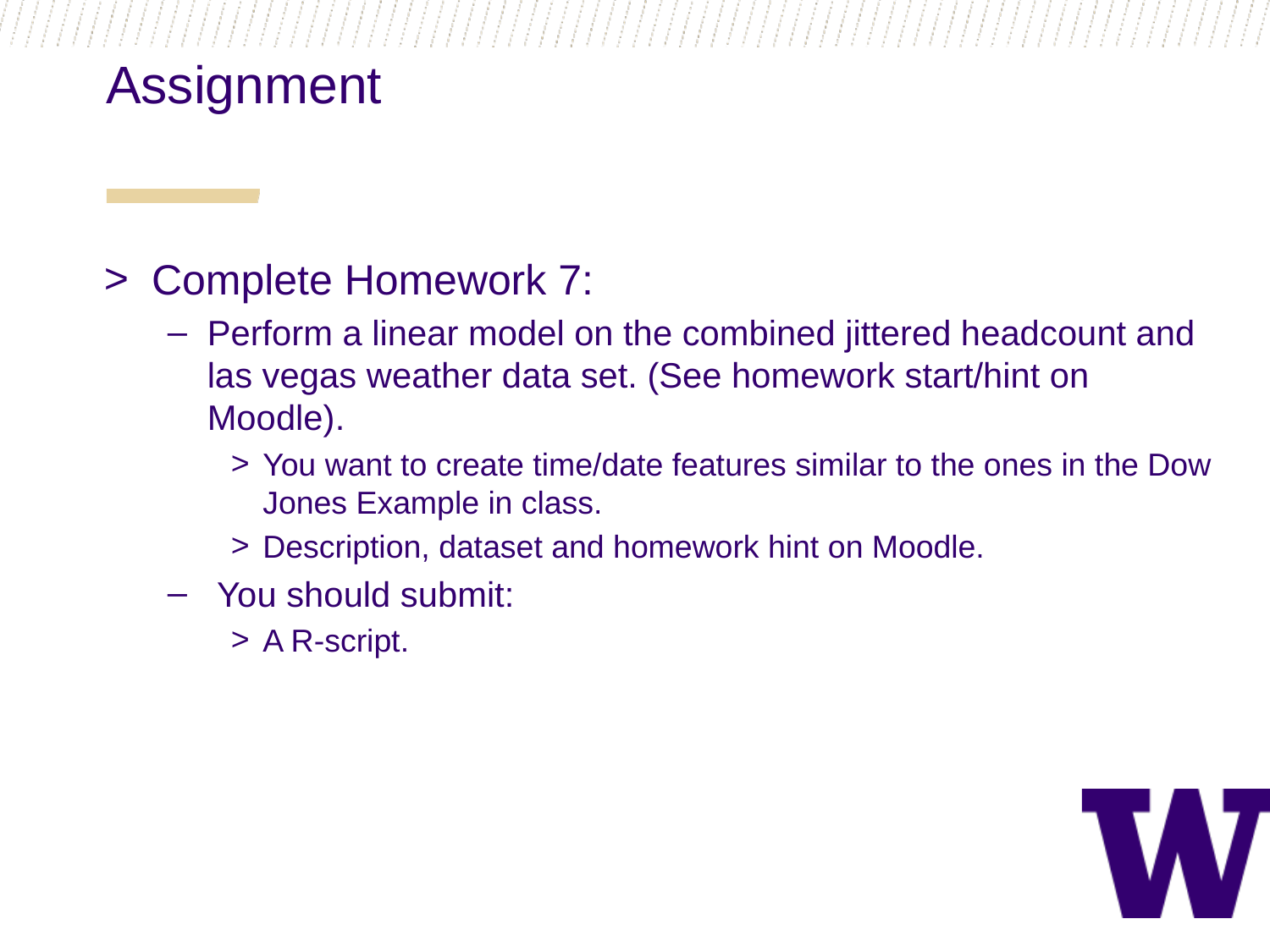

Assignment
Complete Homework 7:
Perform a linear model on the combined jittered headcount and las vegas weather data set. (See homework start/hint on Moodle).
You want to create time/date features similar to the ones in the Dow Jones Example in class.
Description, dataset and homework hint on Moodle.
 You should submit:
A R-script.